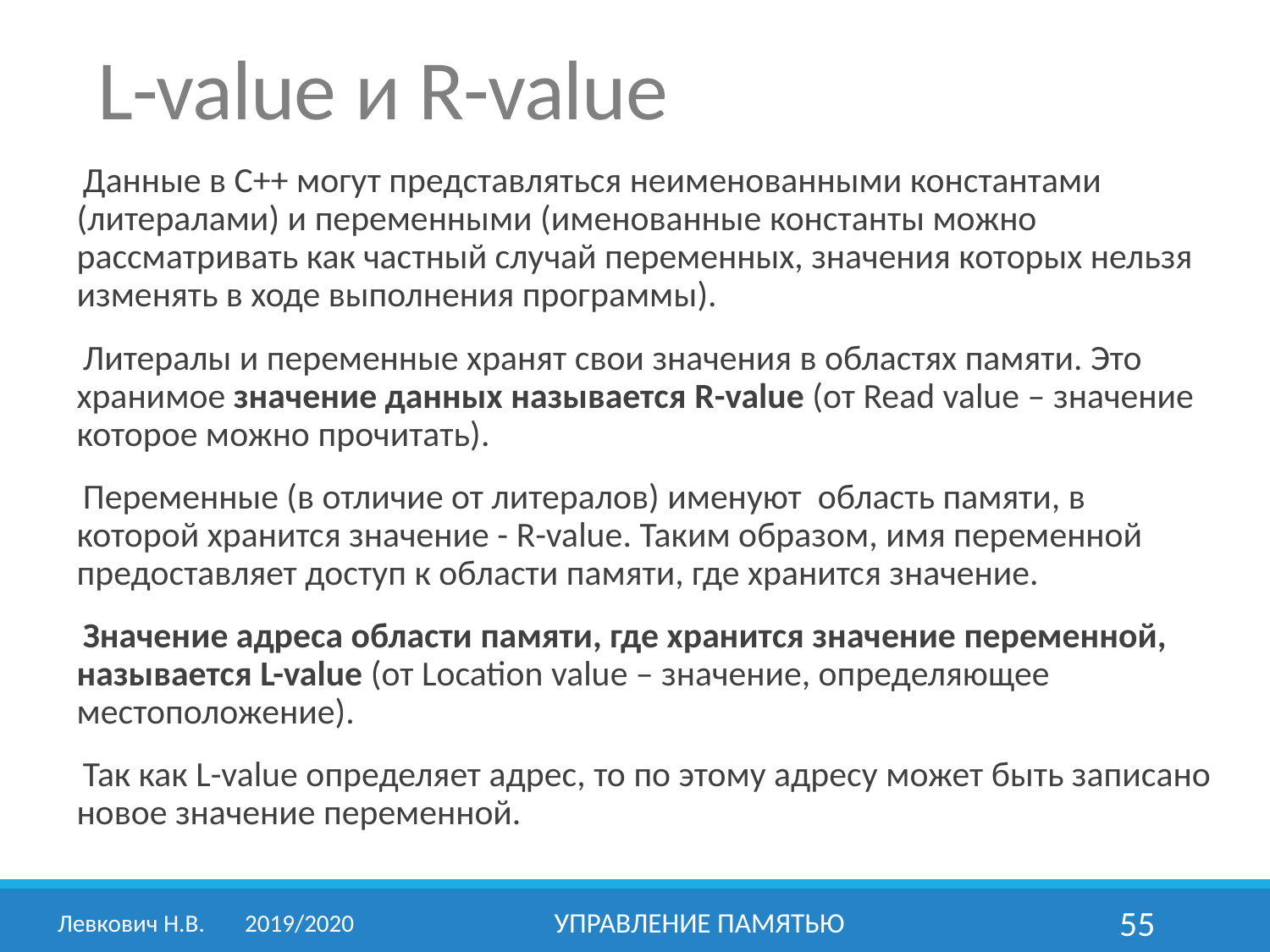

L-value и R-value
Данные в С++ могут представляться неименованными константами (литералами) и переменными (именованные константы можно рассматривать как частный случай переменных, значения которых нельзя изменять в ходе выполнения программы).
Литералы и переменные хранят свои значения в областях памяти. Это хранимое значение данных называется R-value (от Read value – значение которое можно прочитать).
Переменные (в отличие от литералов) именуют  область памяти, в которой хранится значение - R-value. Таким образом, имя переменной  предоставляет доступ к области памяти, где хранится значение.
Значение адреса области памяти, где хранится значение переменной,  называется L-value (от Location value – значение, определяющее местоположение).
Так как L-value определяет адрес, то по этому адресу может быть записано новое значение переменной.
Левкович Н.В.	2019/2020
Управление памятью
55